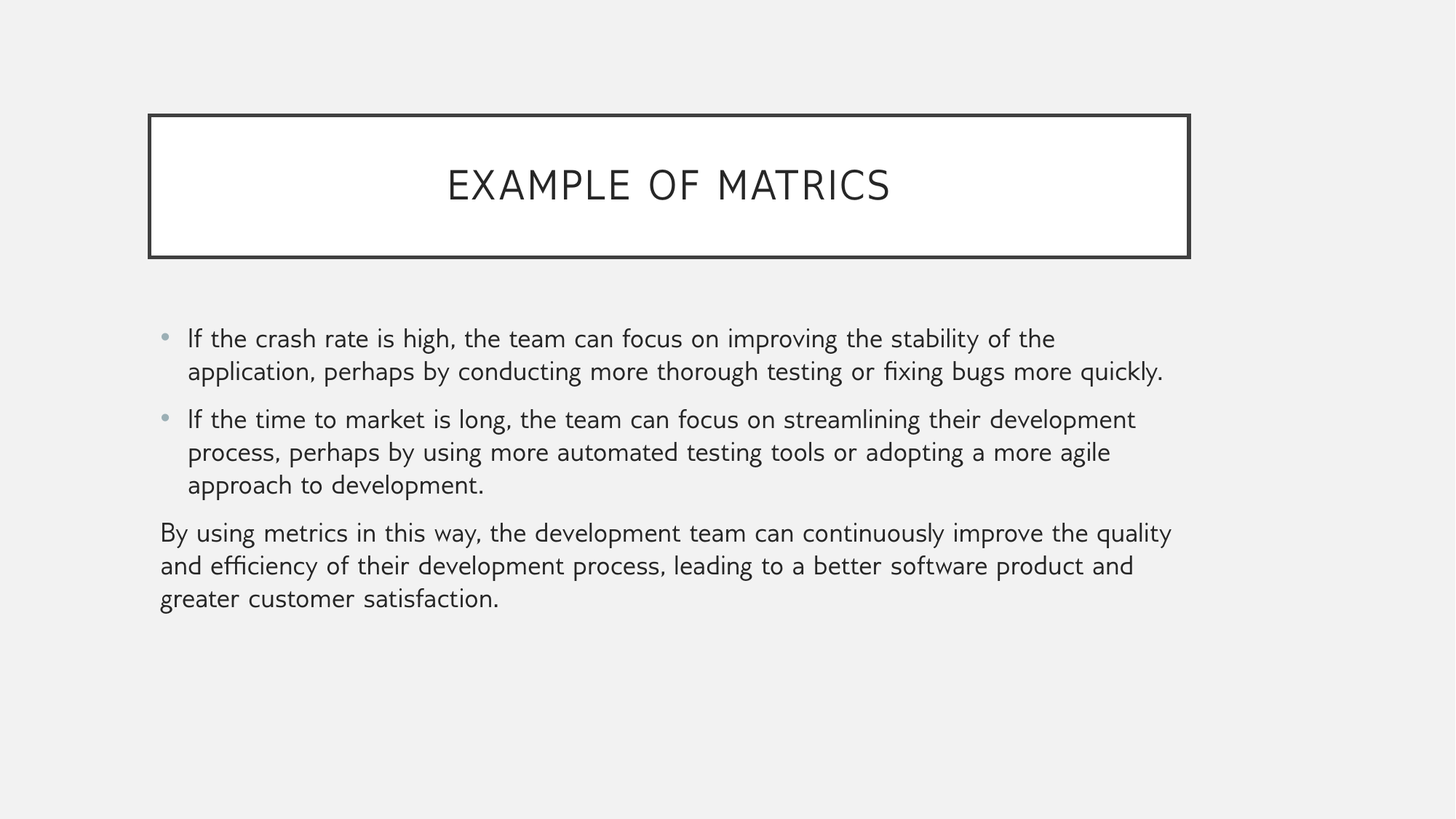

# Example of matrics
If the crash rate is high, the team can focus on improving the stability of the application, perhaps by conducting more thorough testing or fixing bugs more quickly.
If the time to market is long, the team can focus on streamlining their development process, perhaps by using more automated testing tools or adopting a more agile approach to development.
By using metrics in this way, the development team can continuously improve the quality and efficiency of their development process, leading to a better software product and greater customer satisfaction.